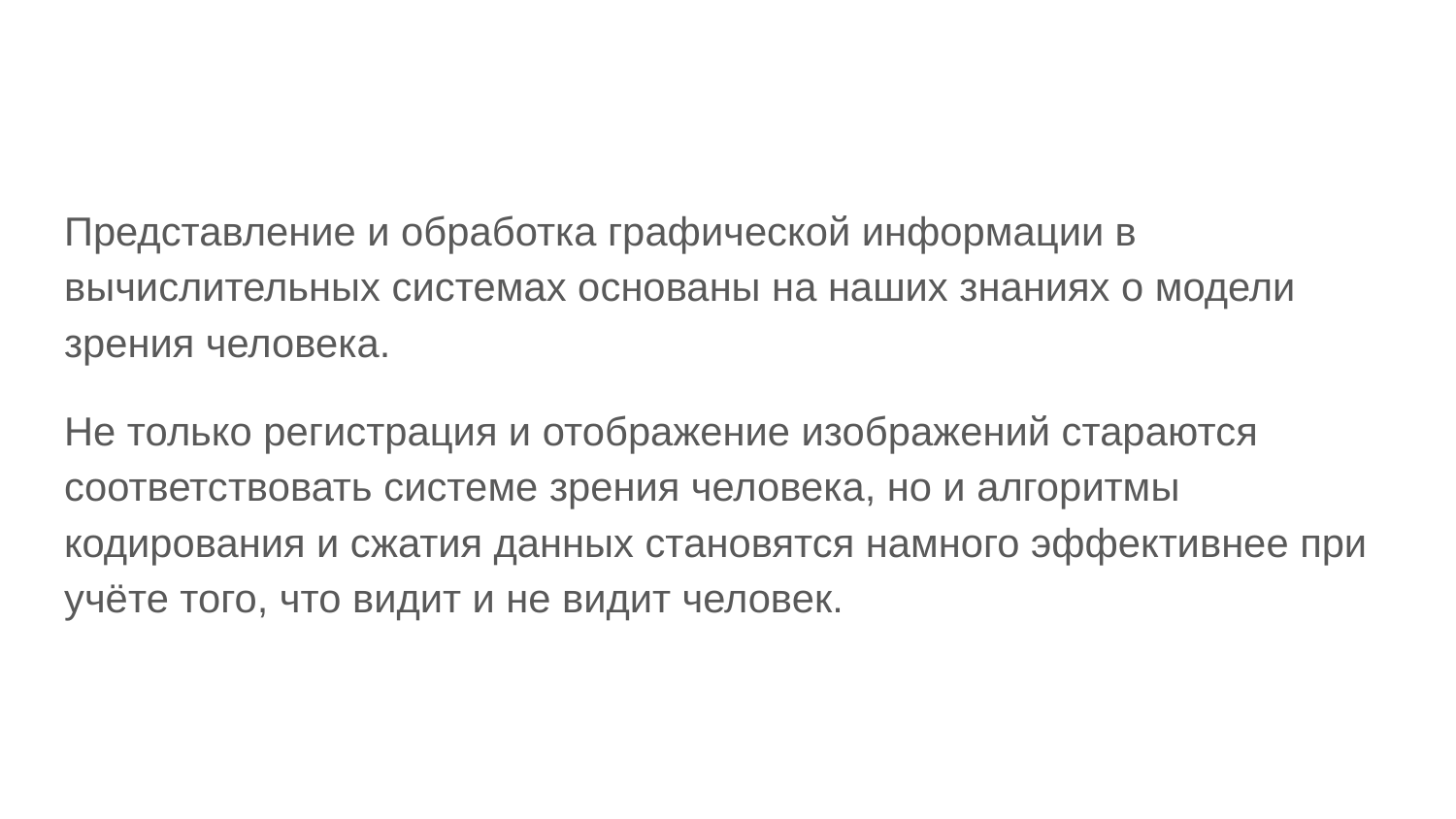

#
Представление и обработка графической информации в вычислительных системах основаны на наших знаниях о модели зрения человека.
Не только регистрация и отображение изображений стараются соответствовать системе зрения человека, но и алгоритмы кодирования и сжатия данных становятся намного эффективнее при учёте того, что видит и не видит человек.